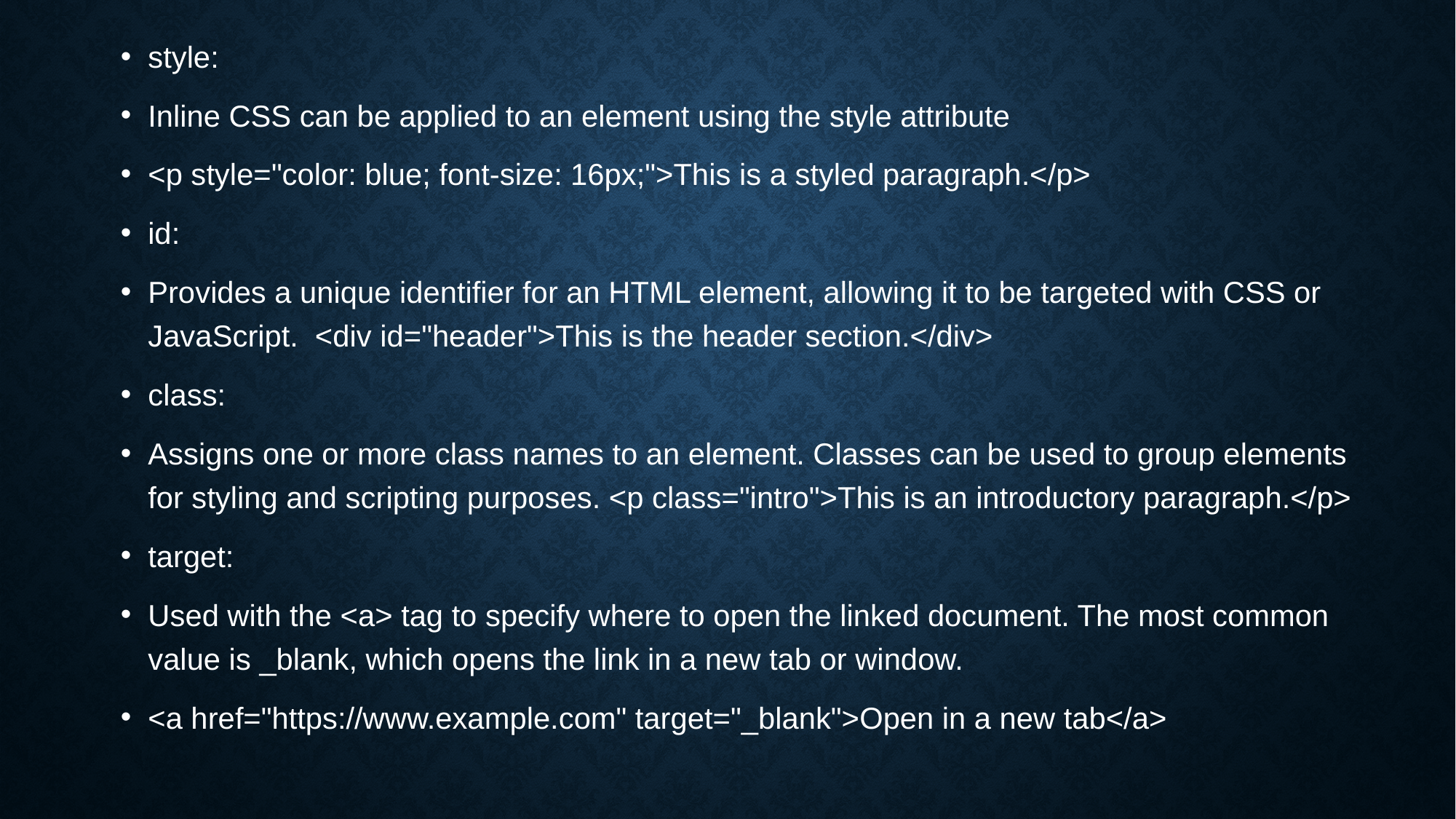

style:
Inline CSS can be applied to an element using the style attribute
<p style="color: blue; font-size: 16px;">This is a styled paragraph.</p>
id:
Provides a unique identifier for an HTML element, allowing it to be targeted with CSS or JavaScript.  <div id="header">This is the header section.</div>
class:
Assigns one or more class names to an element. Classes can be used to group elements for styling and scripting purposes. <p class="intro">This is an introductory paragraph.</p>
target:
Used with the <a> tag to specify where to open the linked document. The most common value is _blank, which opens the link in a new tab or window.
<a href="https://www.example.com" target="_blank">Open in a new tab</a>